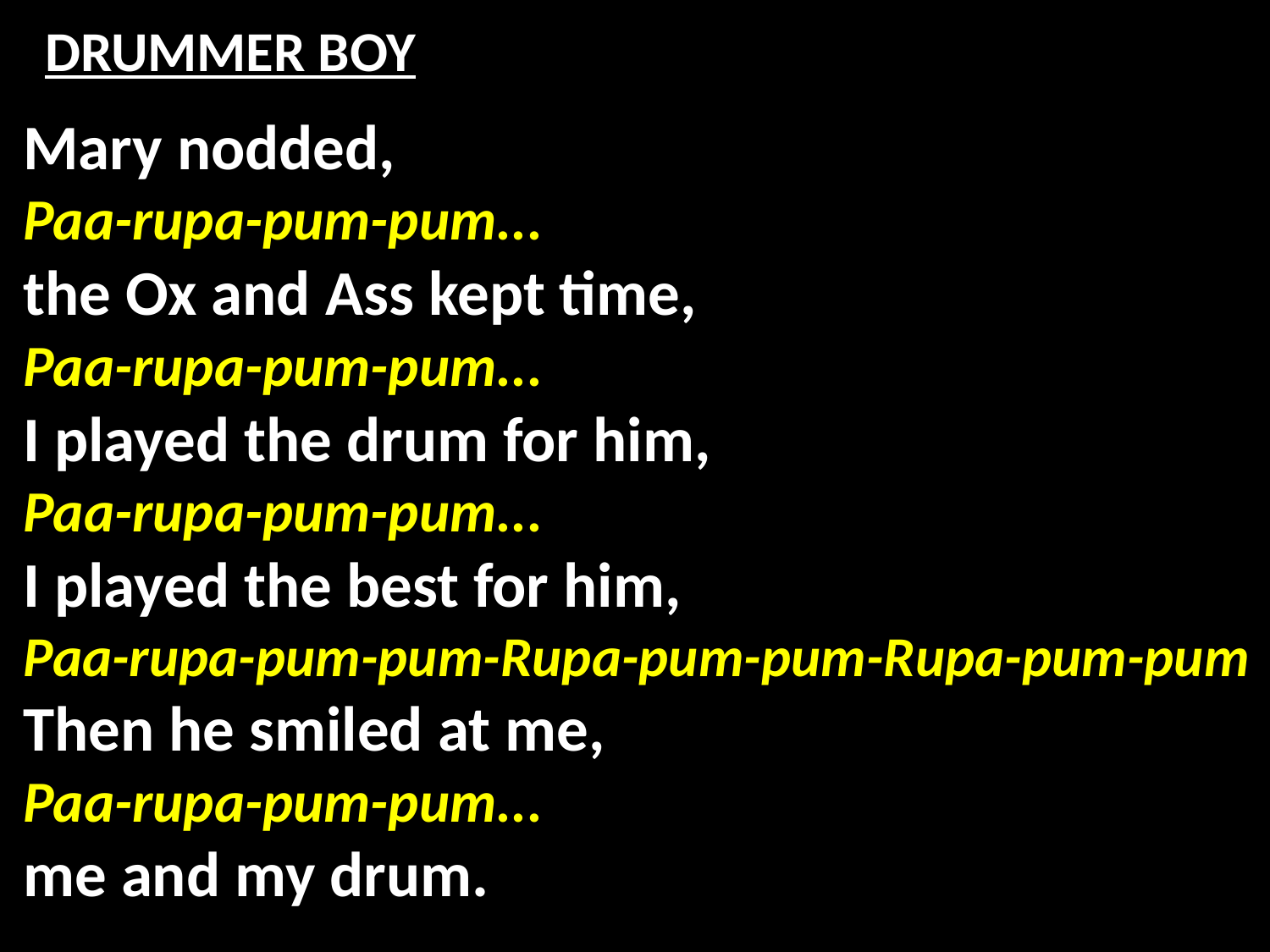

# DRUMMER BOY
Mary nodded,
Paa-rupa-pum-pum...
the Ox and Ass kept time,
Paa-rupa-pum-pum...
I played the drum for him,
Paa-rupa-pum-pum...
I played the best for him,
Paa-rupa-pum-pum-Rupa-pum-pum-Rupa-pum-pum
Then he smiled at me,
Paa-rupa-pum-pum...
me and my drum.